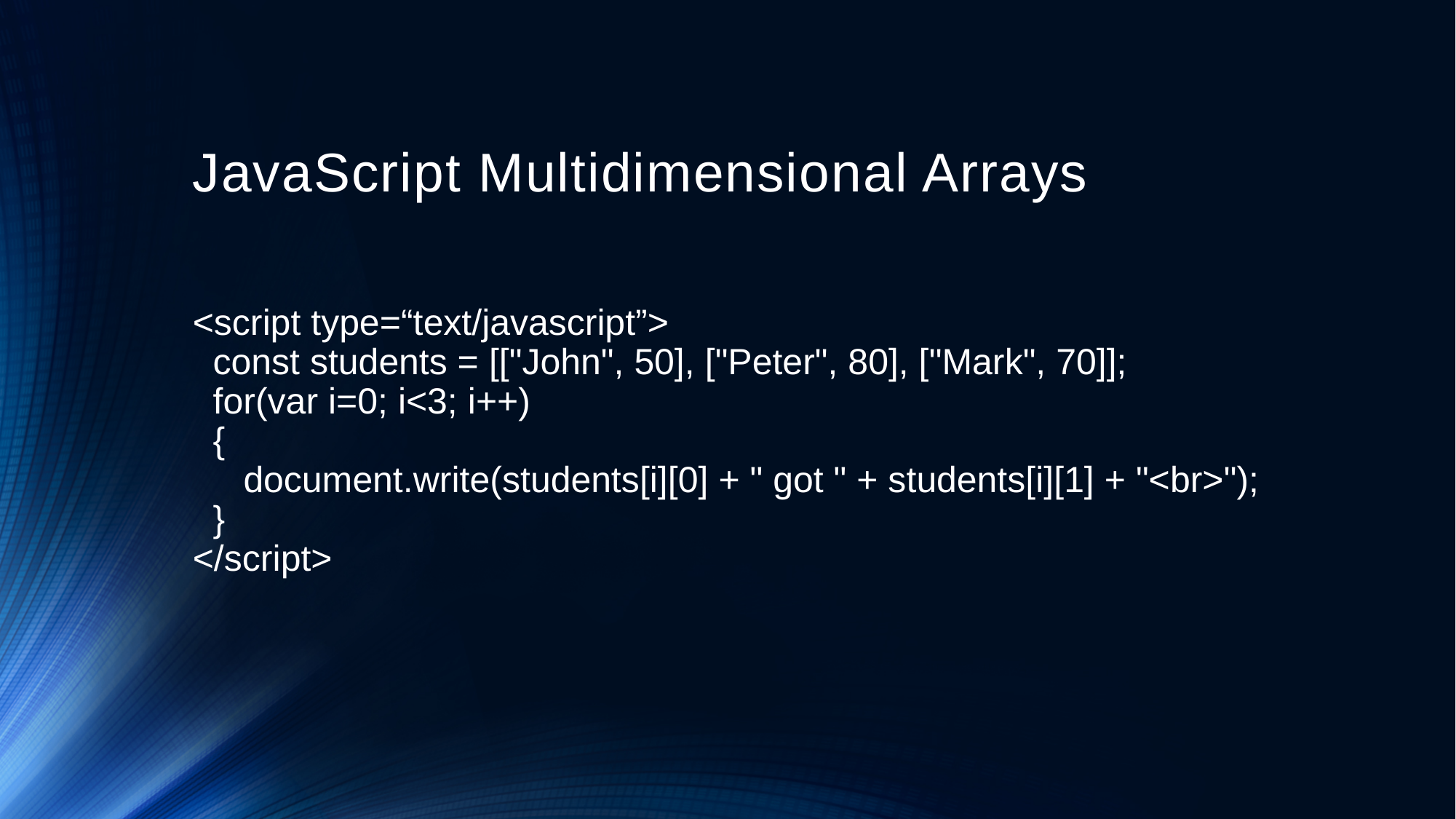

# JavaScript Multidimensional Arrays

<script type=“text/javascript”>
  const students = [["John", 50], ["Peter", 80], ["Mark", 70]];
  for(var i=0; i<3; i++)
  {
     document.write(students[i][0] + " got " + students[i][1] + "<br>");
  }
</script>